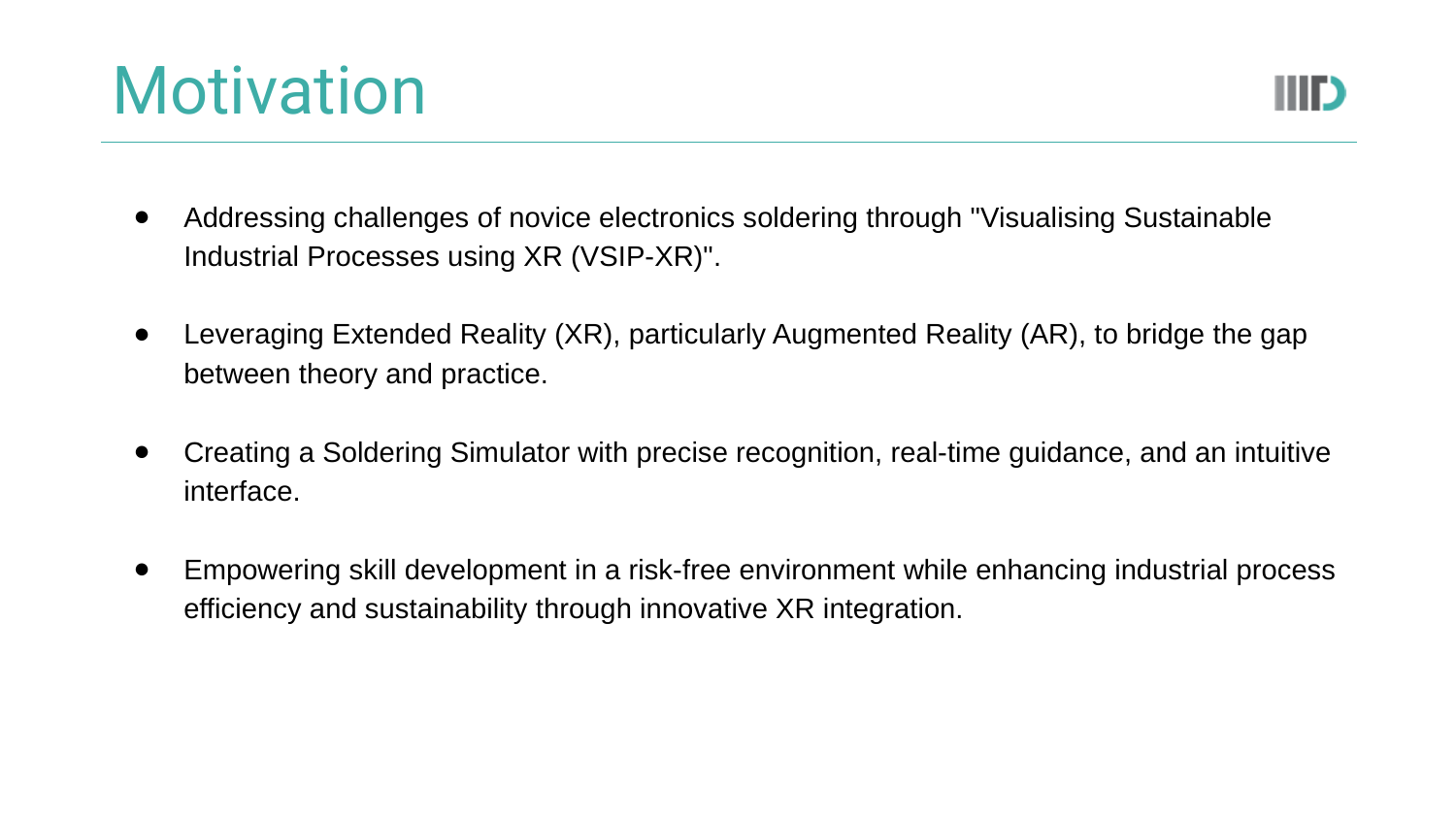

# Motivation
Addressing challenges of novice electronics soldering through "Visualising Sustainable Industrial Processes using XR (VSIP-XR)".

Leveraging Extended Reality (XR), particularly Augmented Reality (AR), to bridge the gap between theory and practice.

Creating a Soldering Simulator with precise recognition, real-time guidance, and an intuitive interface.

Empowering skill development in a risk-free environment while enhancing industrial process efficiency and sustainability through innovative XR integration.